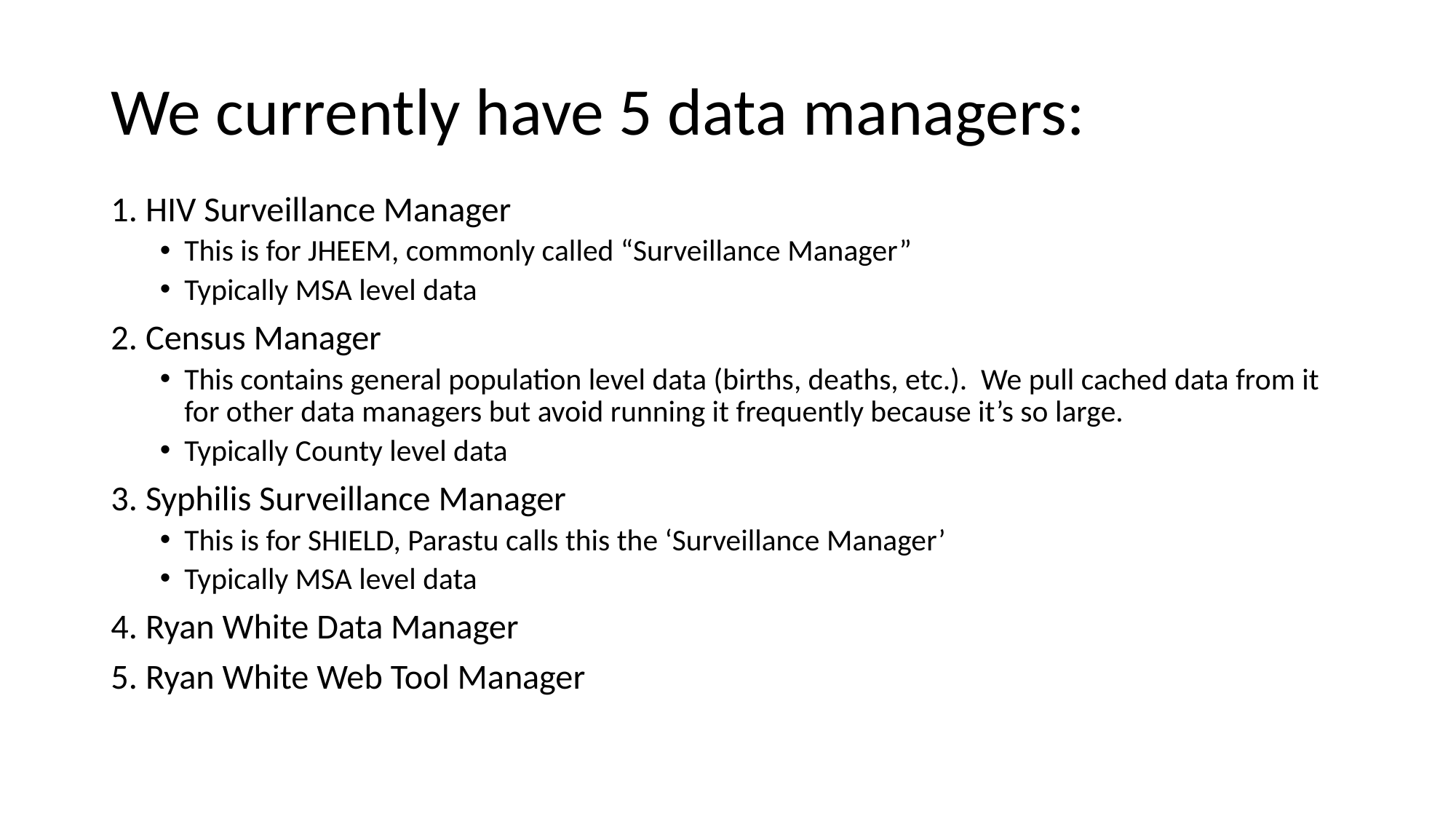

# We currently have 5 data managers:
1. HIV Surveillance Manager
This is for JHEEM, commonly called “Surveillance Manager”
Typically MSA level data
2. Census Manager
This contains general population level data (births, deaths, etc.).  We pull cached data from it for other data managers but avoid running it frequently because it’s so large.
Typically County level data
3. Syphilis Surveillance Manager
This is for SHIELD, Parastu calls this the ‘Surveillance Manager’
Typically MSA level data
4. Ryan White Data Manager
5. Ryan White Web Tool Manager